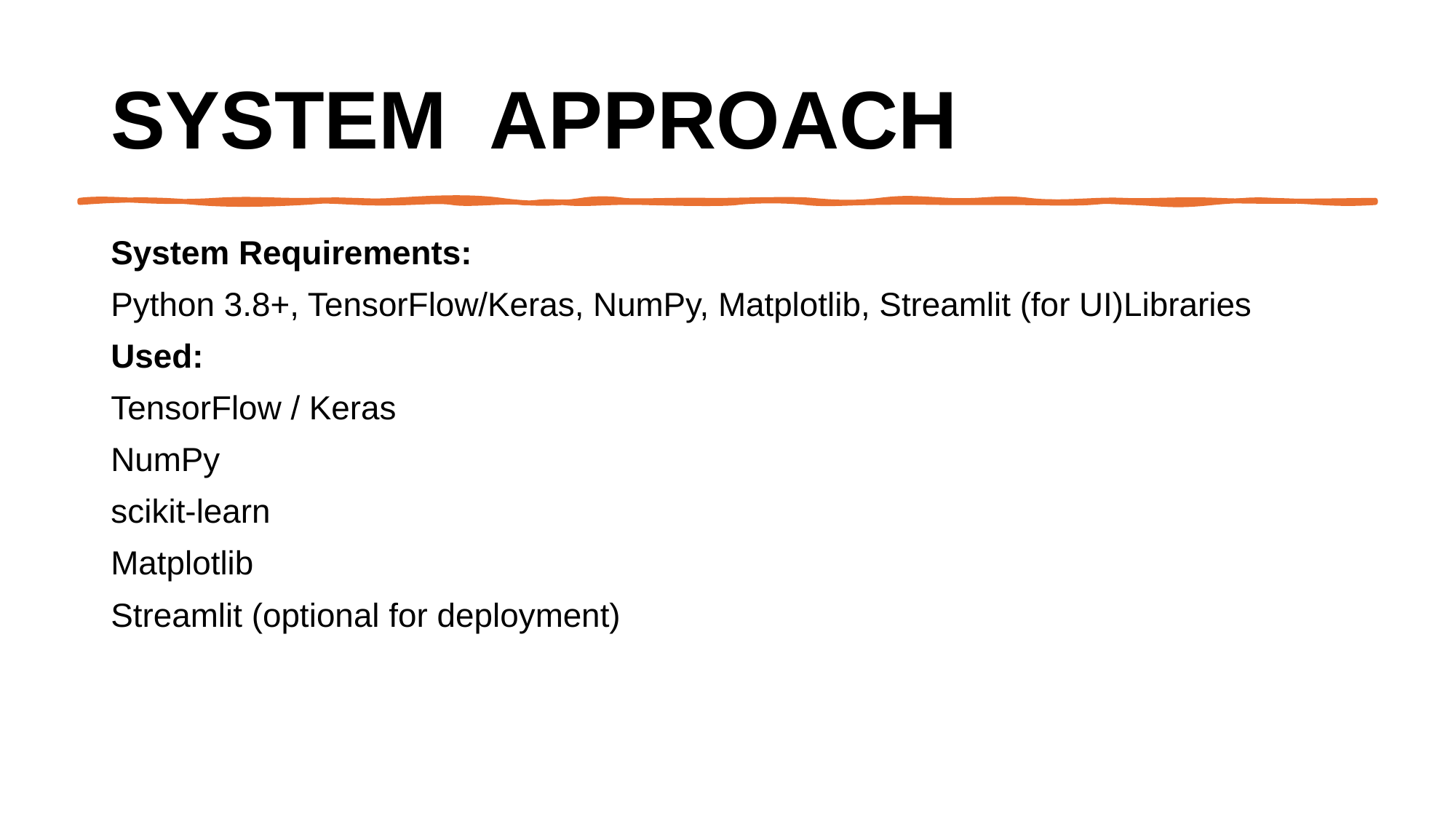

# System  Approach

System Requirements:
Python 3.8+, TensorFlow/Keras, NumPy, Matplotlib, Streamlit (for UI)Libraries
Used:
TensorFlow / Keras
NumPy
scikit-learn
Matplotlib
Streamlit (optional for deployment)